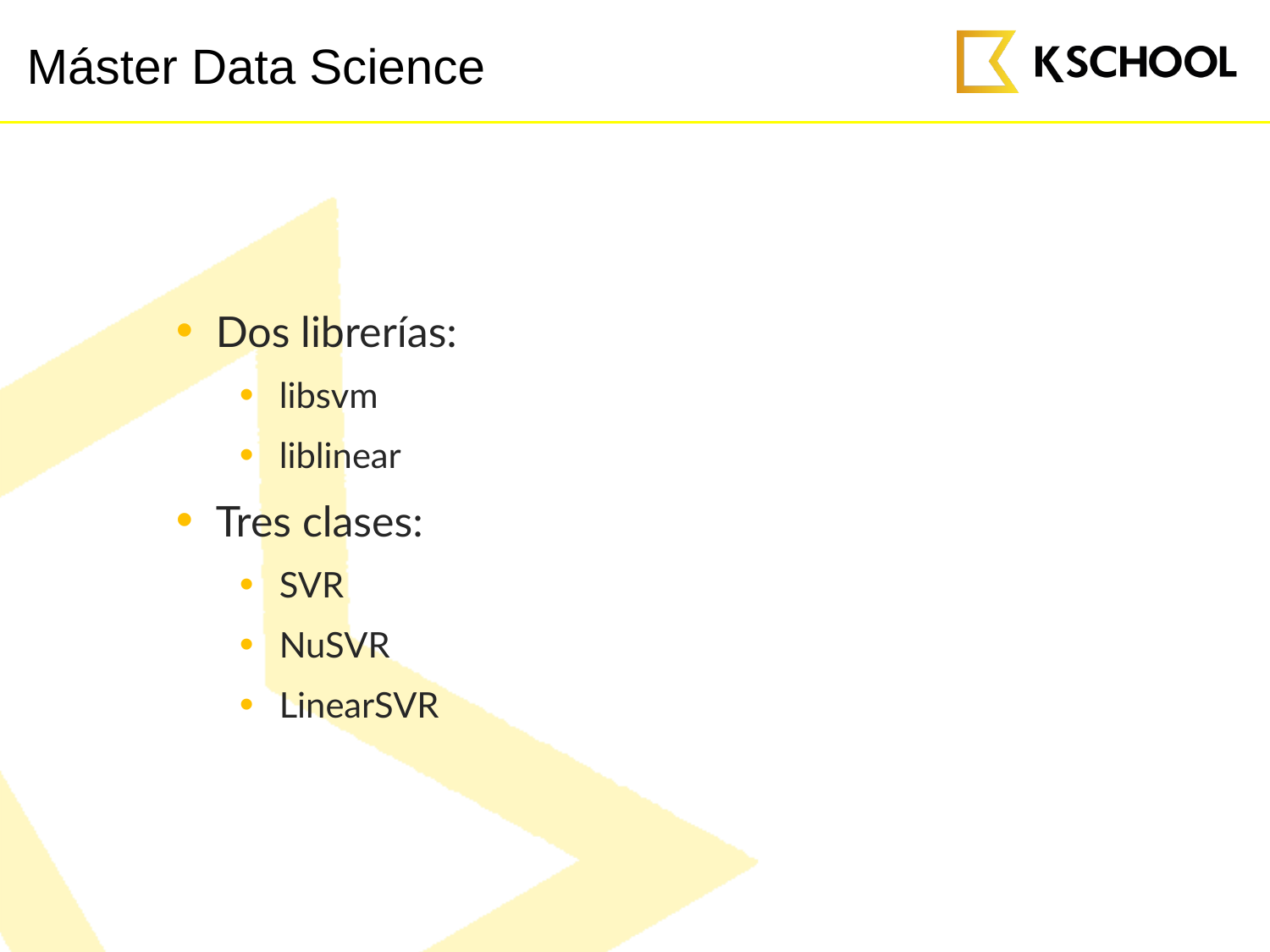

Dos librerías:
libsvm
liblinear
Tres clases:
SVR
NuSVR
LinearSVR